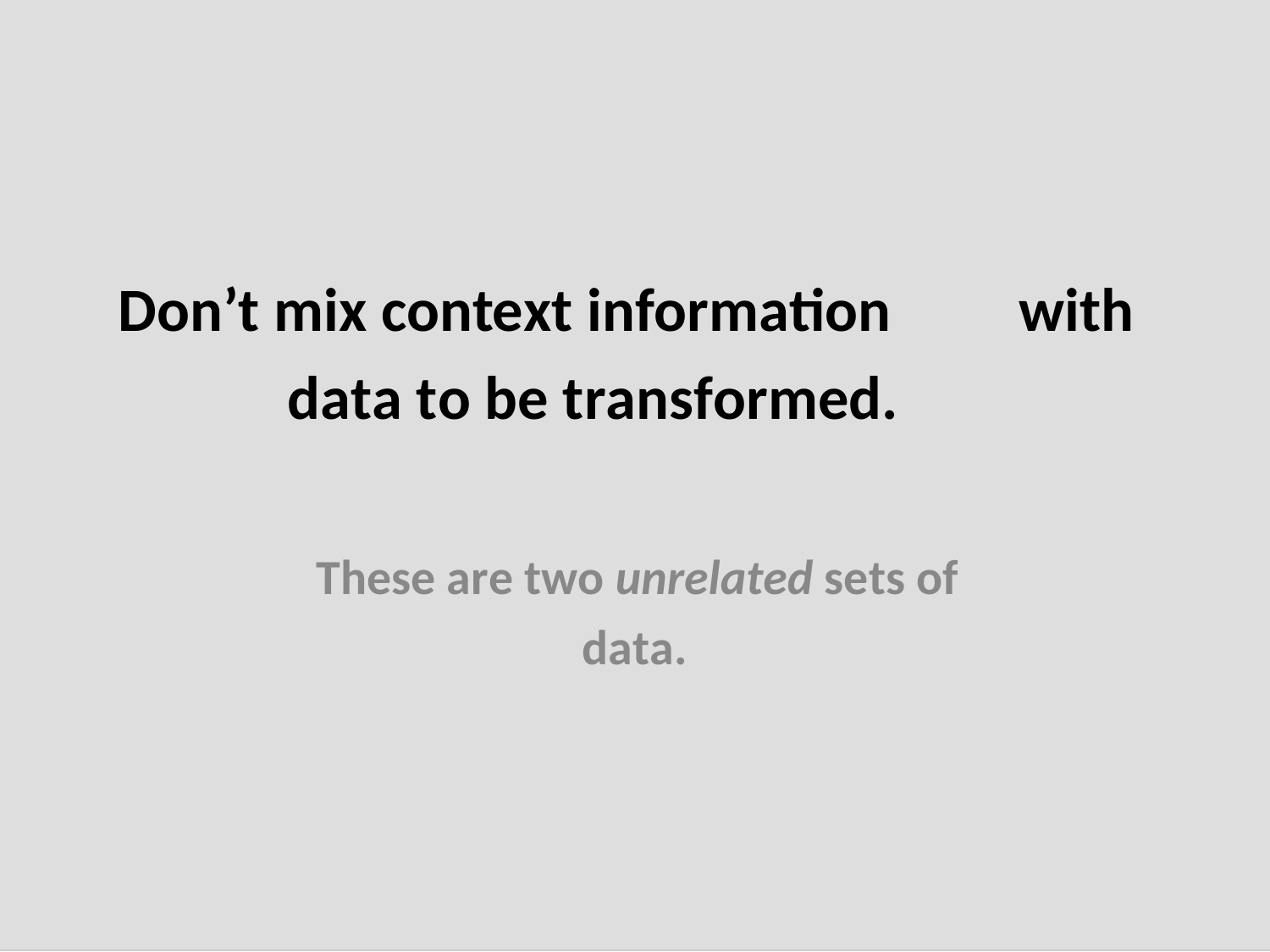

Don’t mix context information
data to be transformed.
with
These are two unrelated sets of
data.